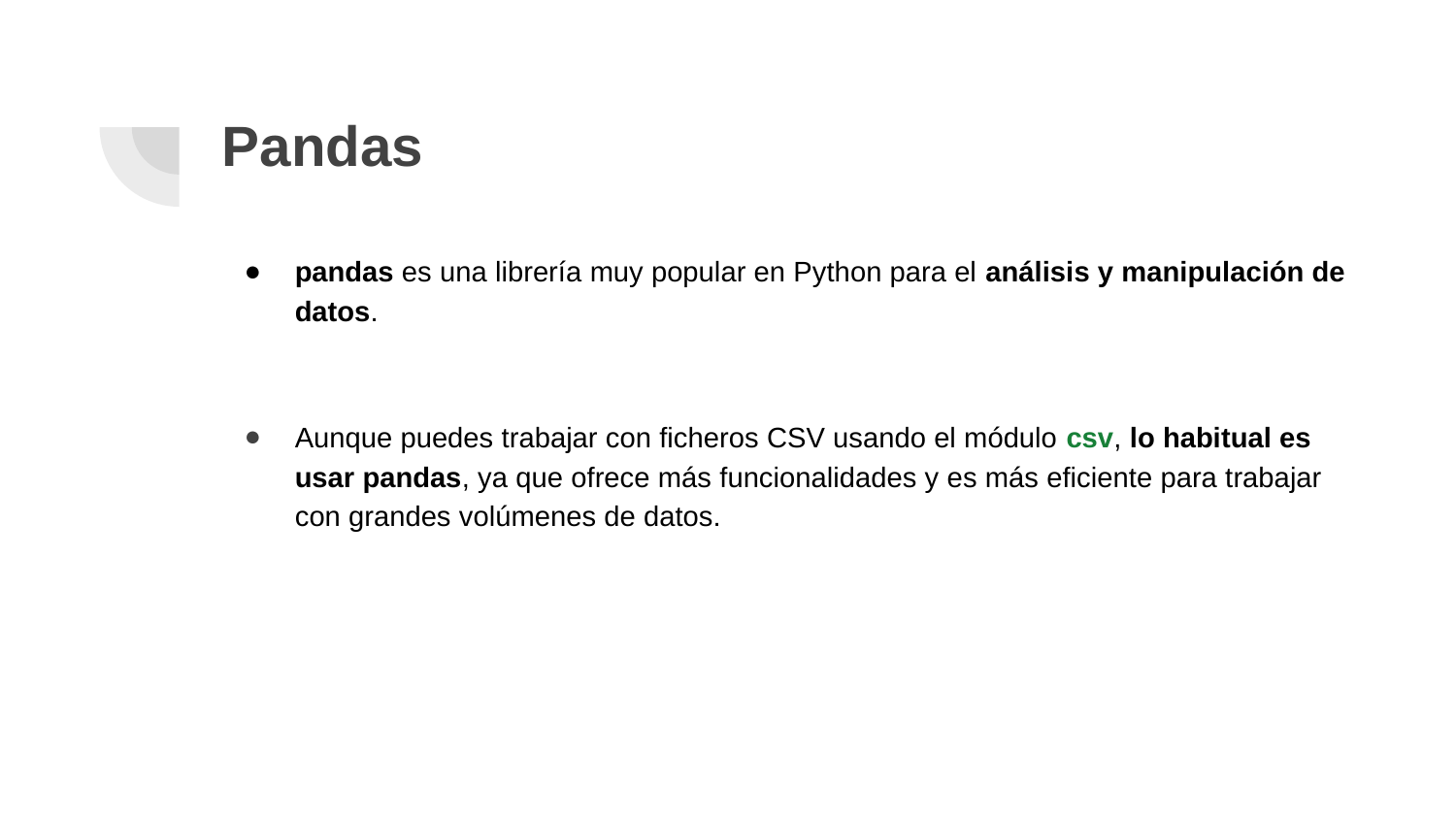

# Pandas
pandas es una librería muy popular en Python para el análisis y manipulación de datos.

Aunque puedes trabajar con ficheros CSV usando el módulo csv, lo habitual es usar pandas, ya que ofrece más funcionalidades y es más eficiente para trabajar con grandes volúmenes de datos.